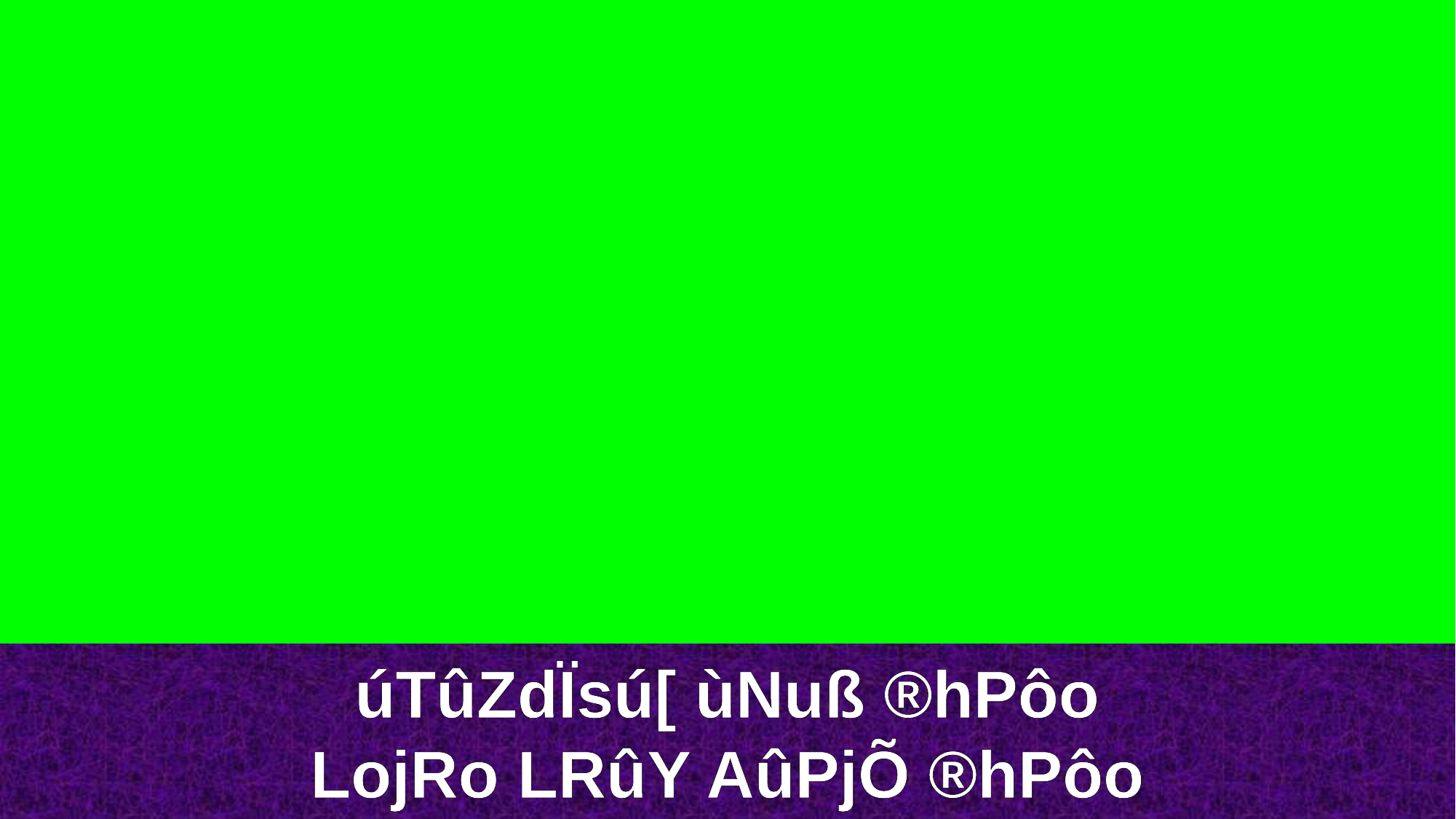

úTûZdÏsú[ ùNuß ®hPôo
LojRo LRûY AûPjÕ ®hPôo